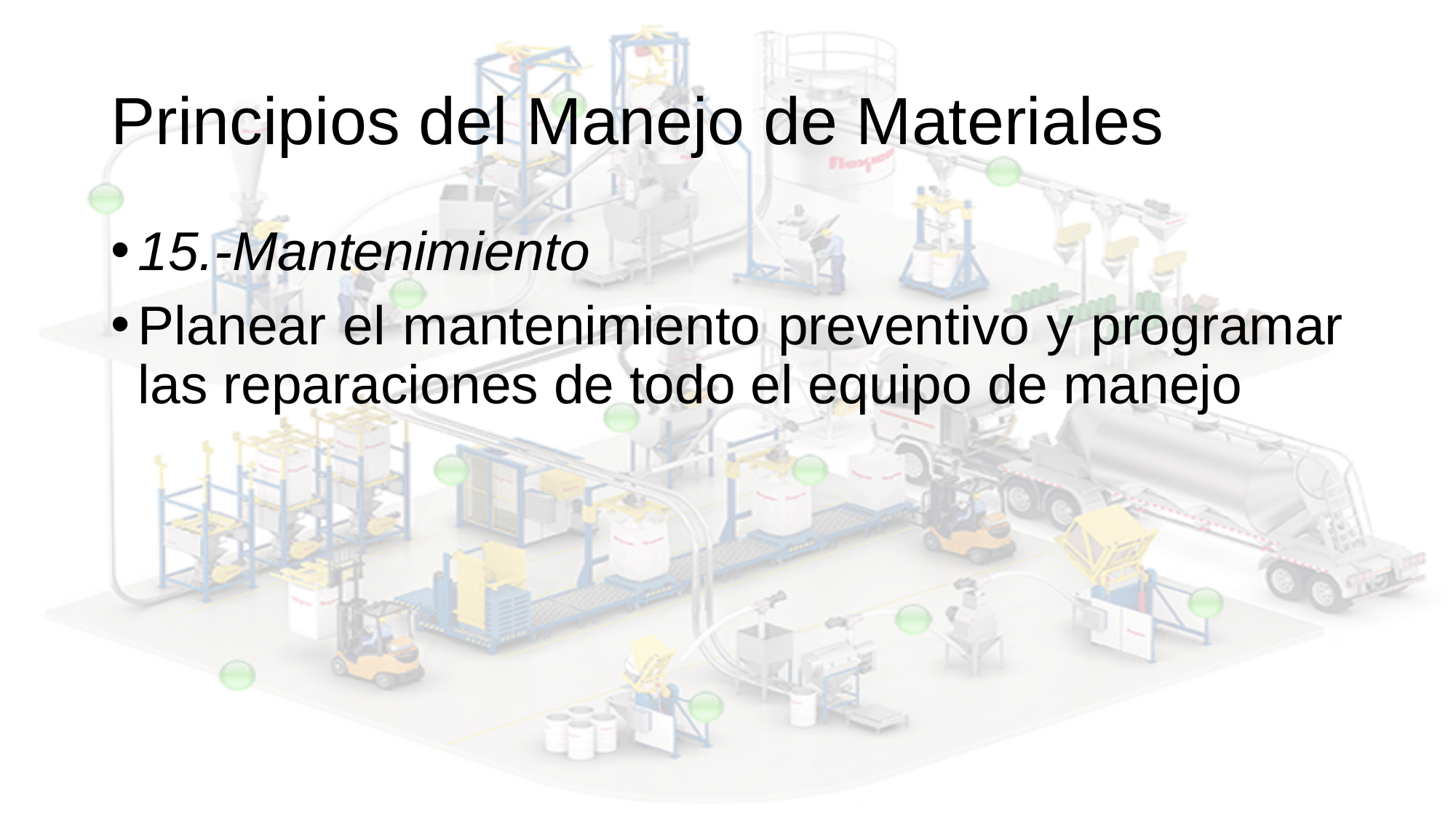

# Principios del Manejo de Materiales
15.-Mantenimiento
Planear el mantenimiento preventivo y programar las reparaciones de todo el equipo de manejo